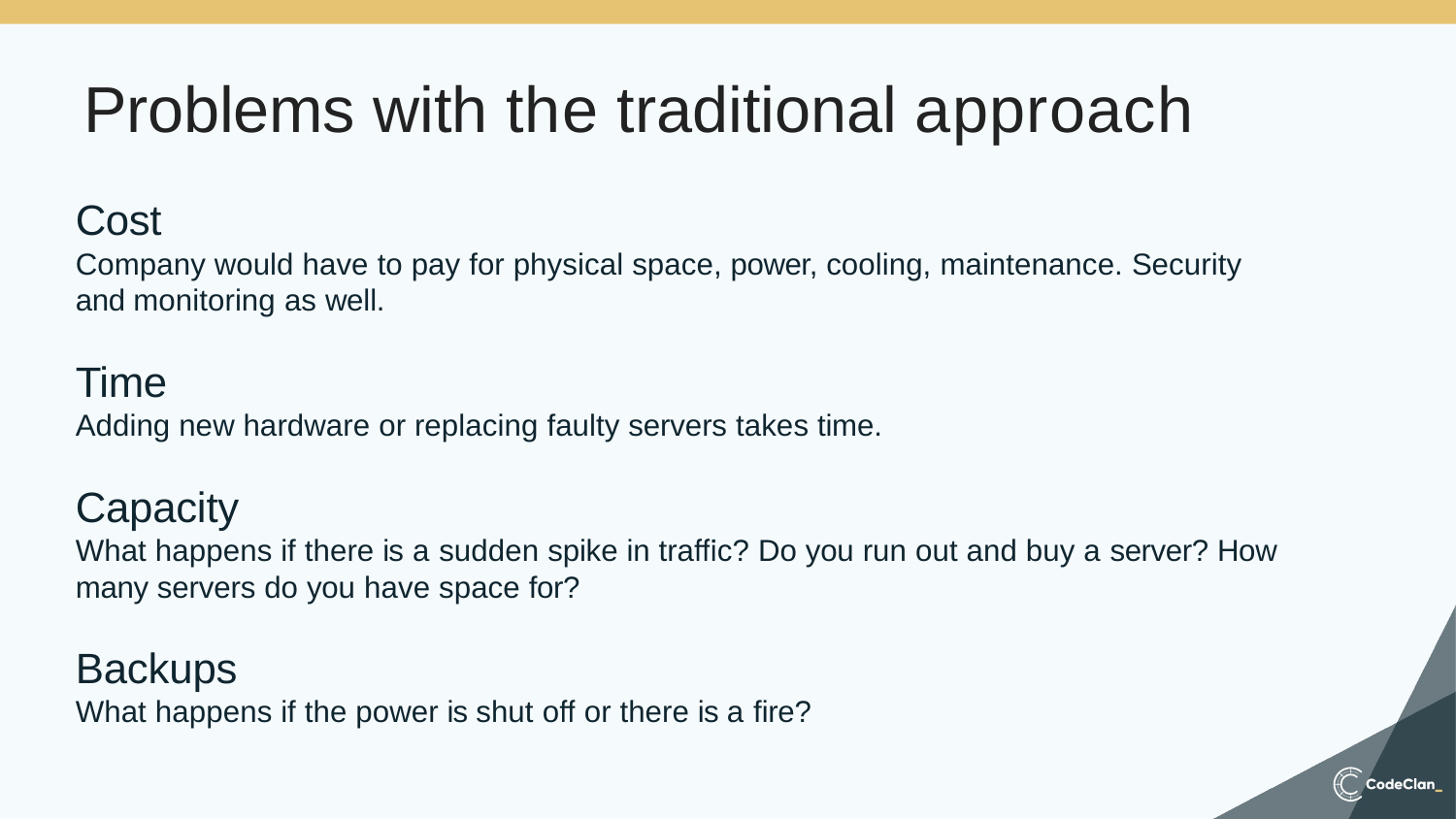

# Problems with the traditional approach
Cost
Company would have to pay for physical space, power, cooling, maintenance. Security and monitoring as well.

Time
Adding new hardware or replacing faulty servers takes time.

Capacity
What happens if there is a sudden spike in traﬃc? Do you run out and buy a server? How many servers do you have space for?

Backups
What happens if the power is shut oﬀ or there is a ﬁre?